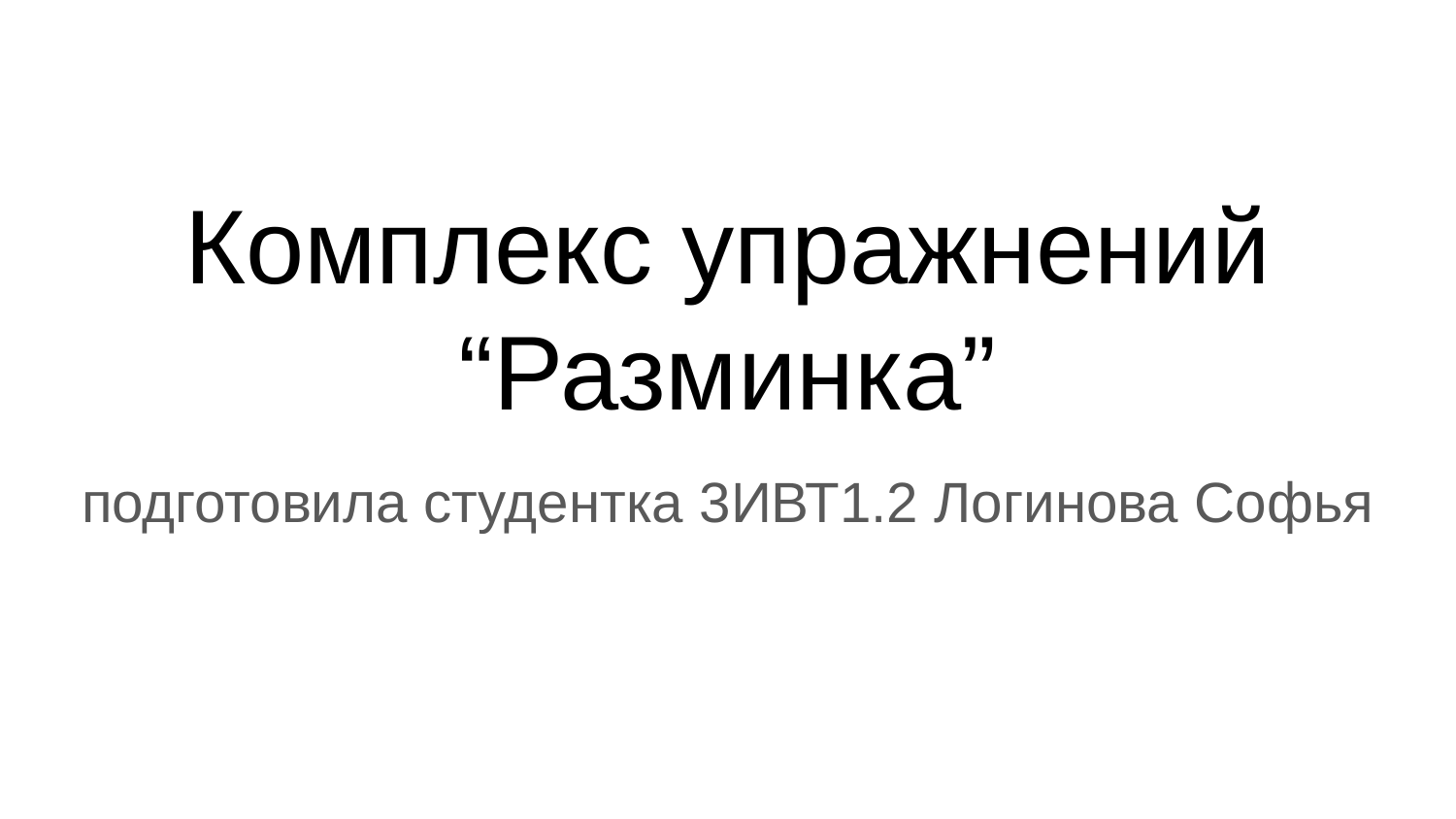

# Комплекс упражнений “Разминка”
подготовила студентка 3ИВТ1.2 Логинова Софья